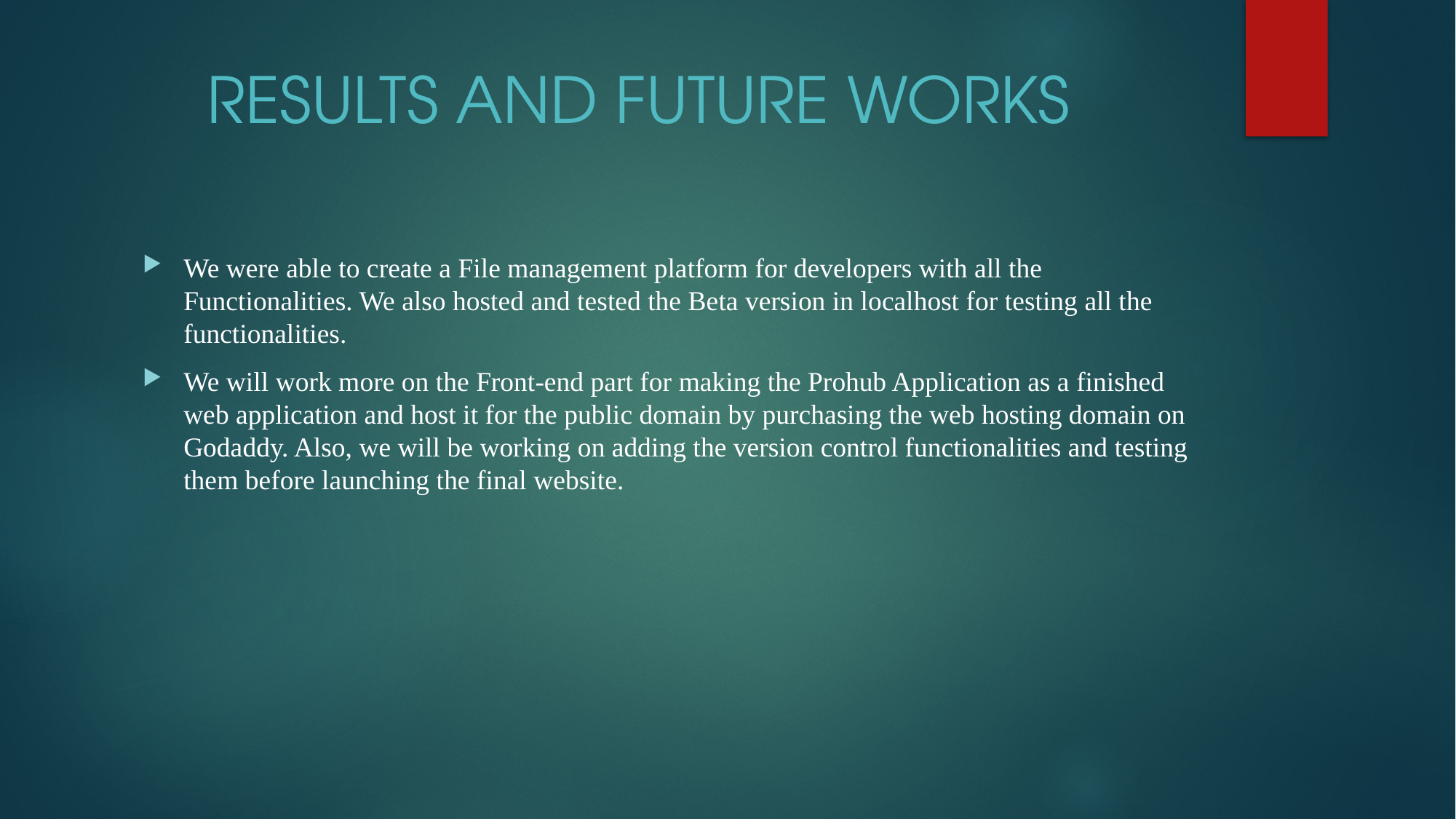

# RESULTS AND FUTURE WORKS
We were able to create a File management platform for developers with all the Functionalities. We also hosted and tested the Beta version in localhost for testing all the functionalities.
We will work more on the Front-end part for making the Prohub Application as a finished web application and host it for the public domain by purchasing the web hosting domain on Godaddy. Also, we will be working on adding the version control functionalities and testing them before launching the final website.